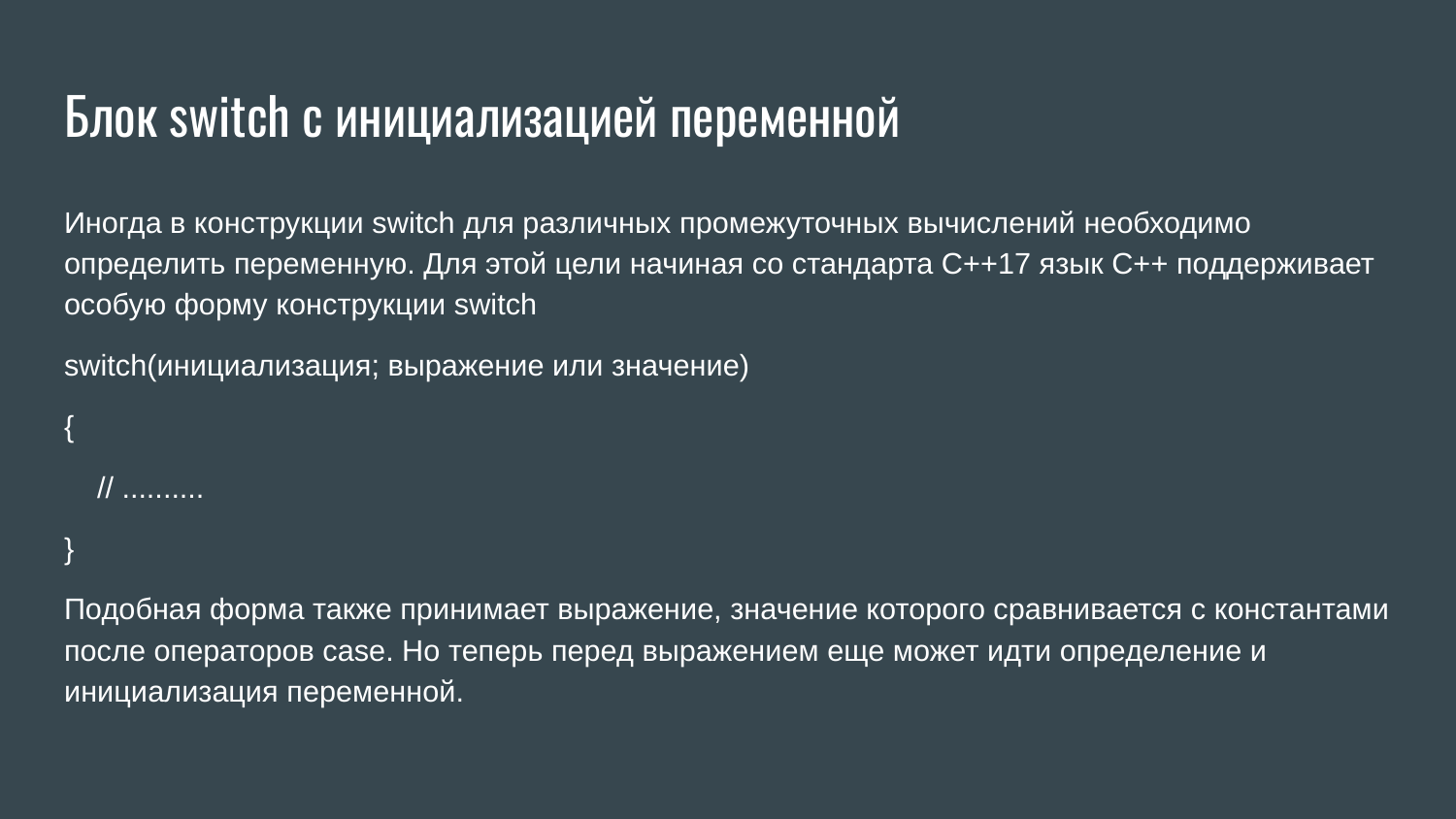

# Блок switch с инициализацией переменной
Иногда в конструкции switch для различных промежуточных вычислений необходимо определить переменную. Для этой цели начиная со стандарта C++17 язык С++ поддерживает особую форму конструкции switch
switch(инициализация; выражение или значение)
{
    // ..........
}
Подобная форма также принимает выражение, значение которого сравнивается с константами после операторов case. Но теперь перед выражением еще может идти определение и инициализация переменной.